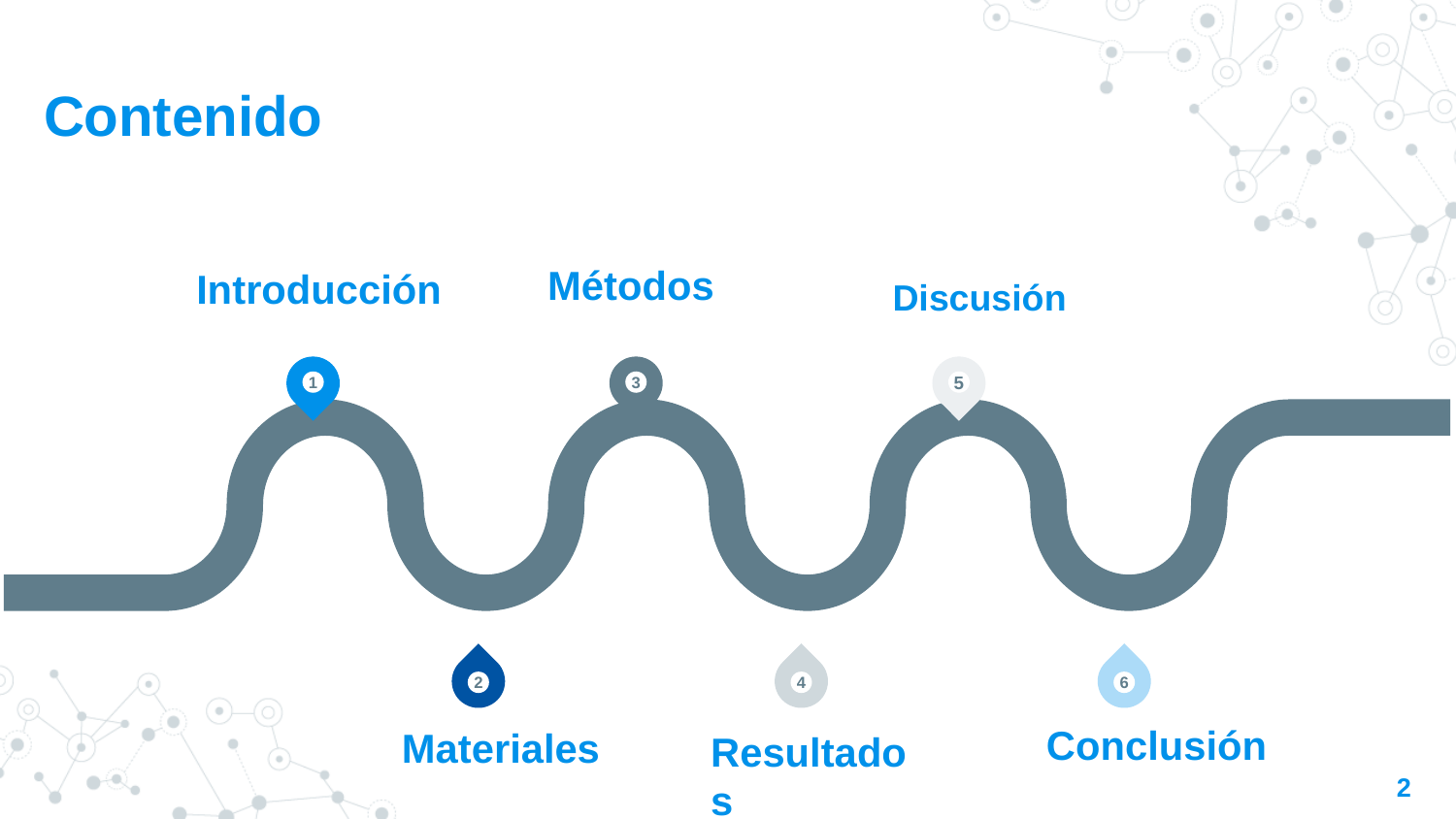

# Contenido
Métodos
Introducción
Discusión

1

3

5

2

4

6
Conclusión

Materiales
Resultados
2